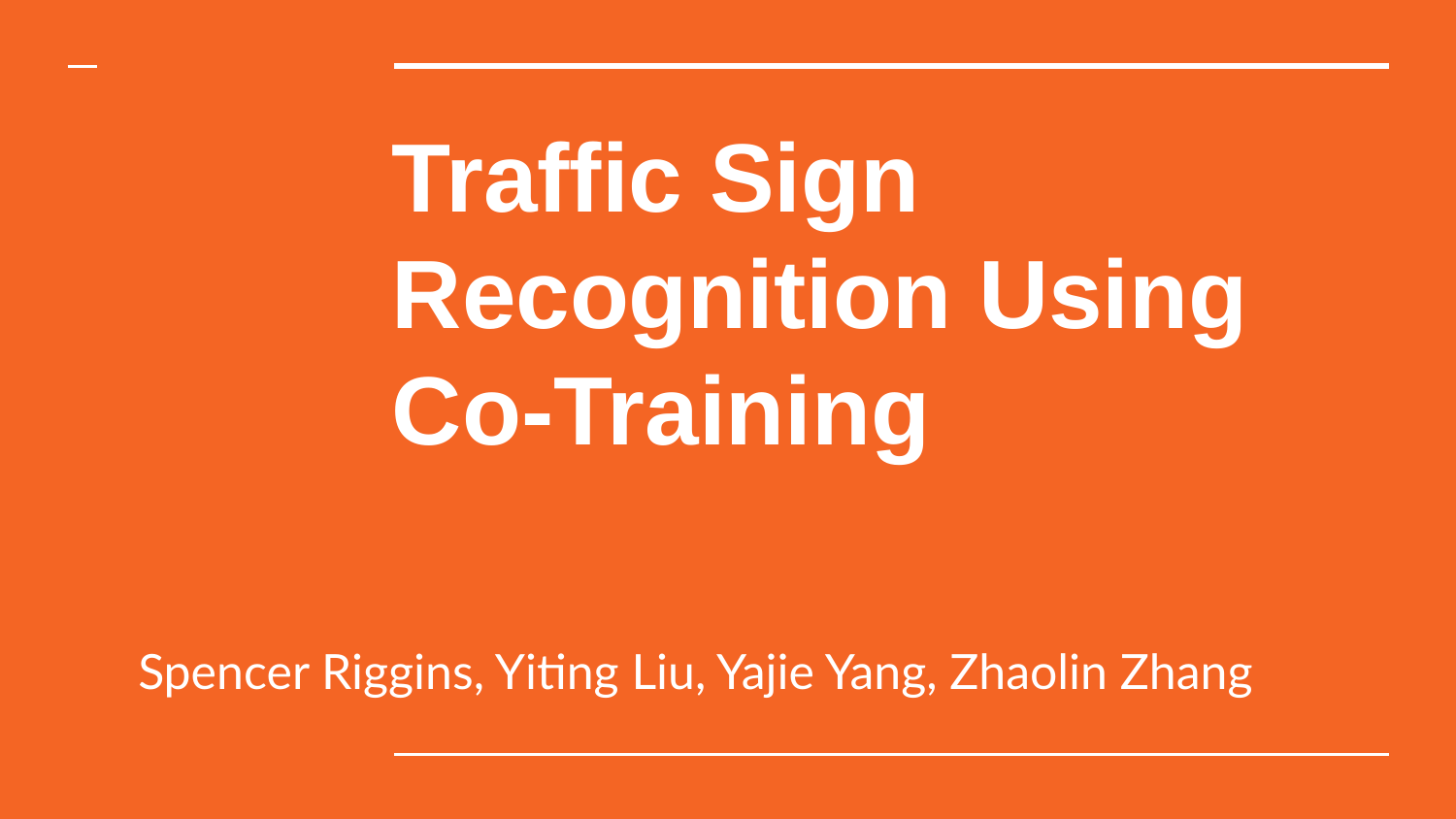

# Traffic Sign Recognition Using Co-Training
Spencer Riggins, Yiting Liu, Yajie Yang, Zhaolin Zhang